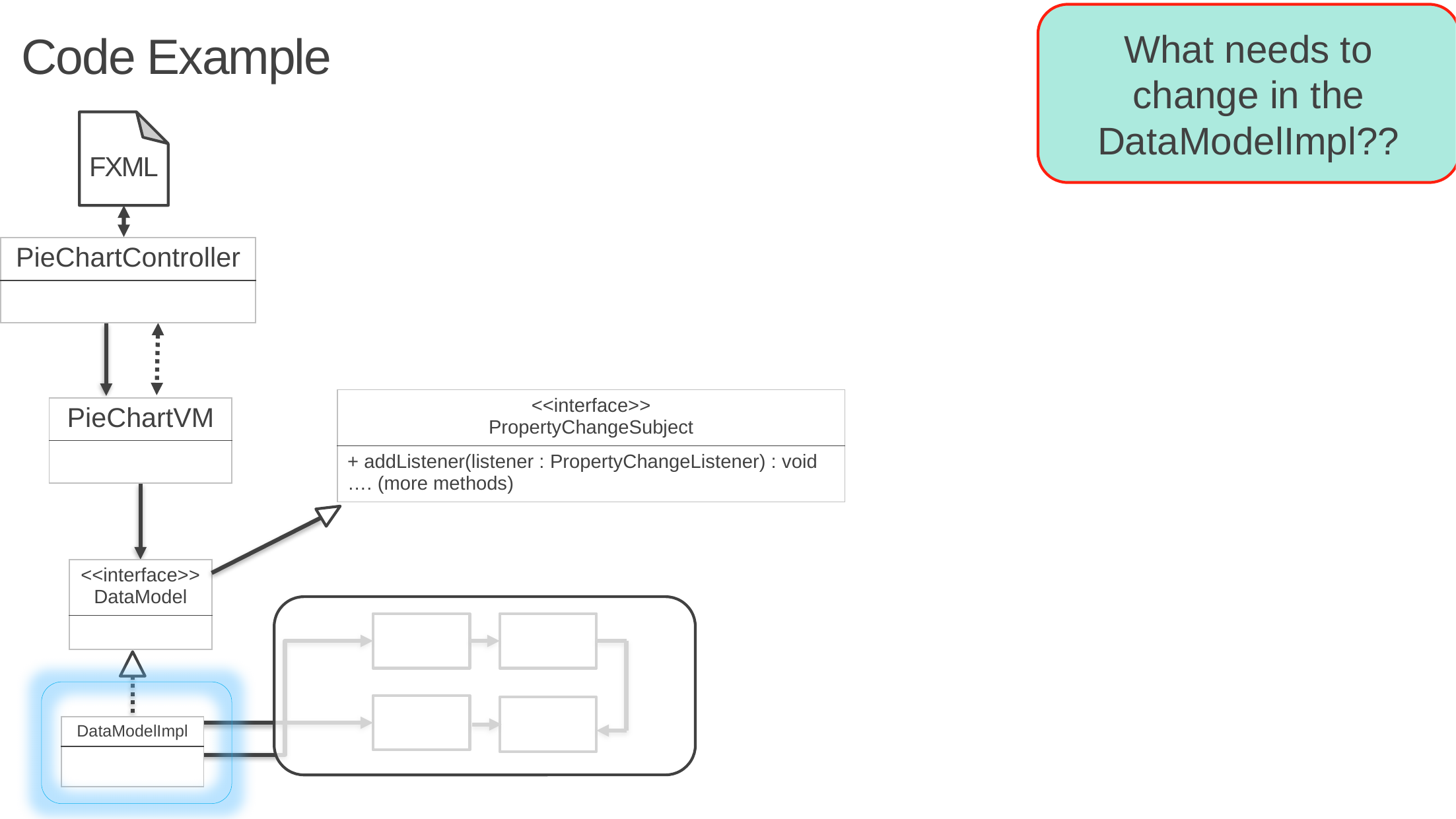

What needs to change in the DataModelImpl??
Code Example

FXML
| PieChartController |
| --- |
|  |
| <<interface>> PropertyChangeSubject |
| --- |
| + addListener(listener : PropertyChangeListener) : void …. (more methods) |
| PieChartVM |
| --- |
|  |

| <<interface>> DataModel |
| --- |
|  |

| DataModelImpl |
| --- |
|  |